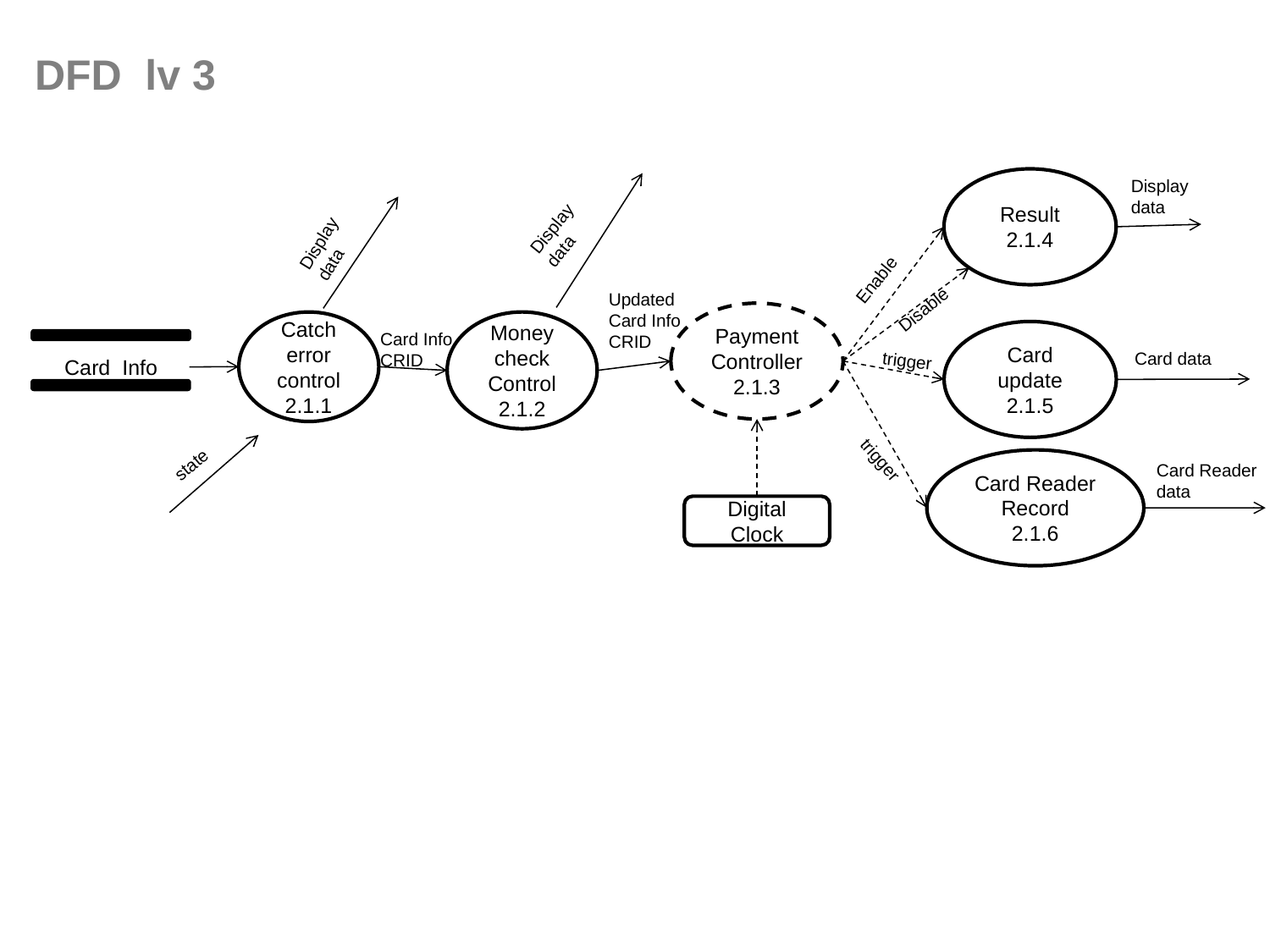

DFD  lv 3
Result
2.1.4
Display data
Display data
Display data
Enable
Updated Card Info
CRID
Disable
Payment
Controller
2.1.3
Catch error control 2.1.1
Money check
Control
2.1.2
Card update
2.1.5
Card Info
CRID

Card data
trigger
     Card  Info

state
Card Reader Record
2.1.6
Card Reader
data
trigger
Digital Clock